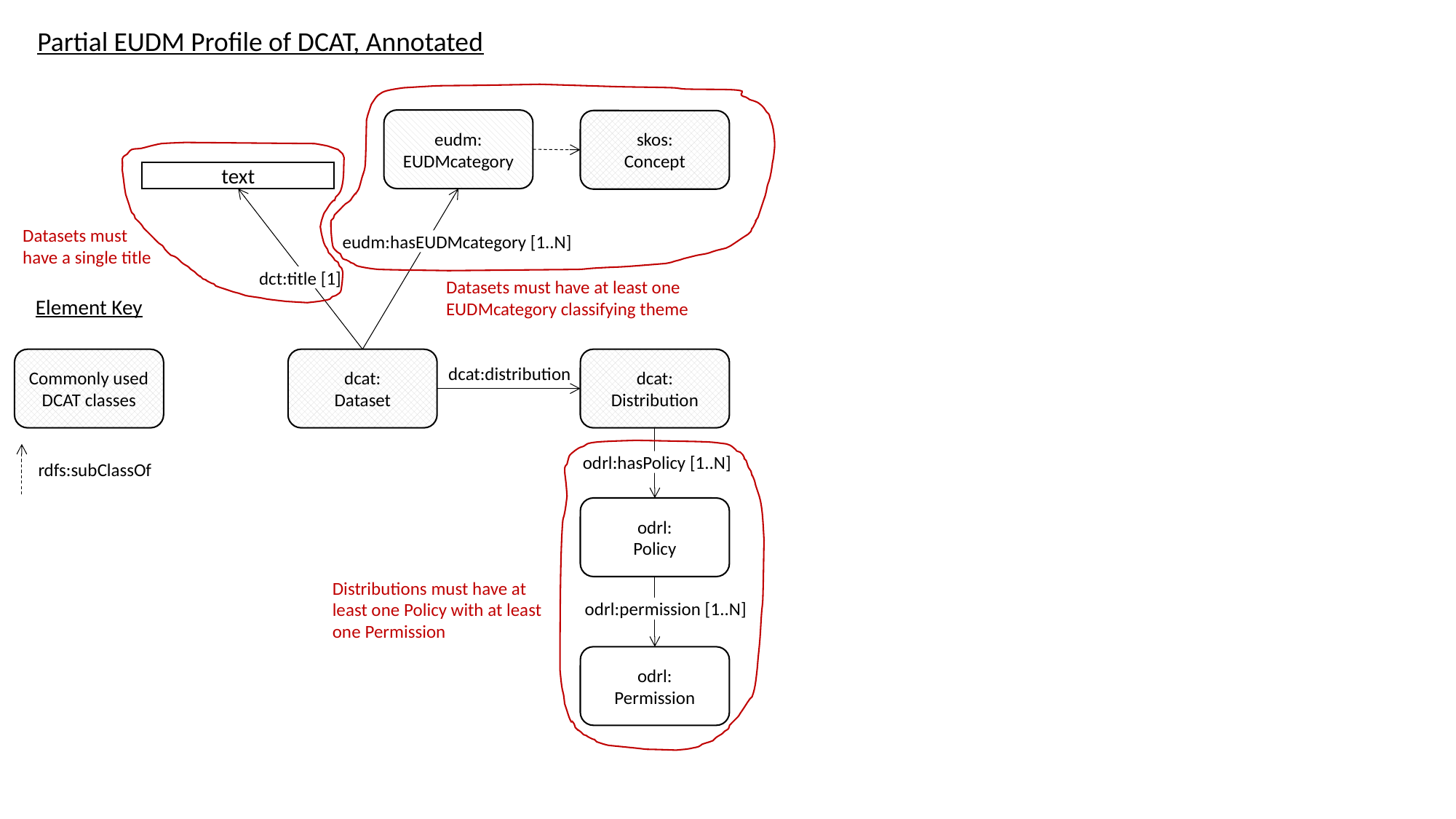

Partial EUDM Profile of DCAT, Annotated

eudm:
EUDMcategory
skos:
Concept

text
Datasets must
have a single title
eudm:hasEUDMcategory [1..N]
dct:title [1]
Datasets must have at least one
EUDMcategory classifying theme
Element Key
Commonly used DCAT classes
dcat:
Dataset
dcat:
Distribution
dcat:distribution

odrl:hasPolicy [1..N]
rdfs:subClassOf
odrl:
Policy
Distributions must have at
least one Policy with at least
one Permission
odrl:permission [1..N]
odrl:
Permission